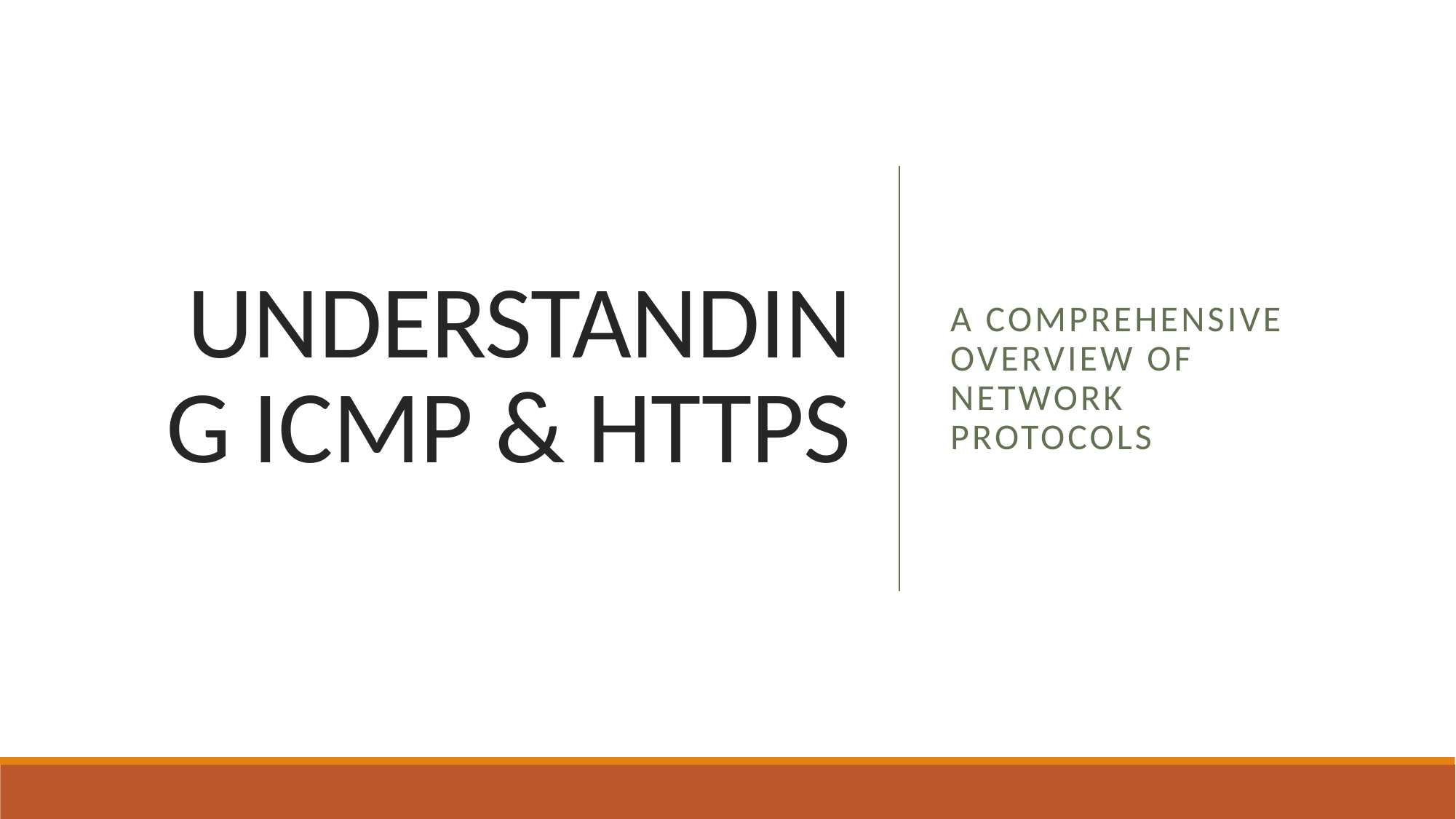

# UNDERSTANDING ICMP & HTTPS
A Comprehensive Overview of Network Protocols